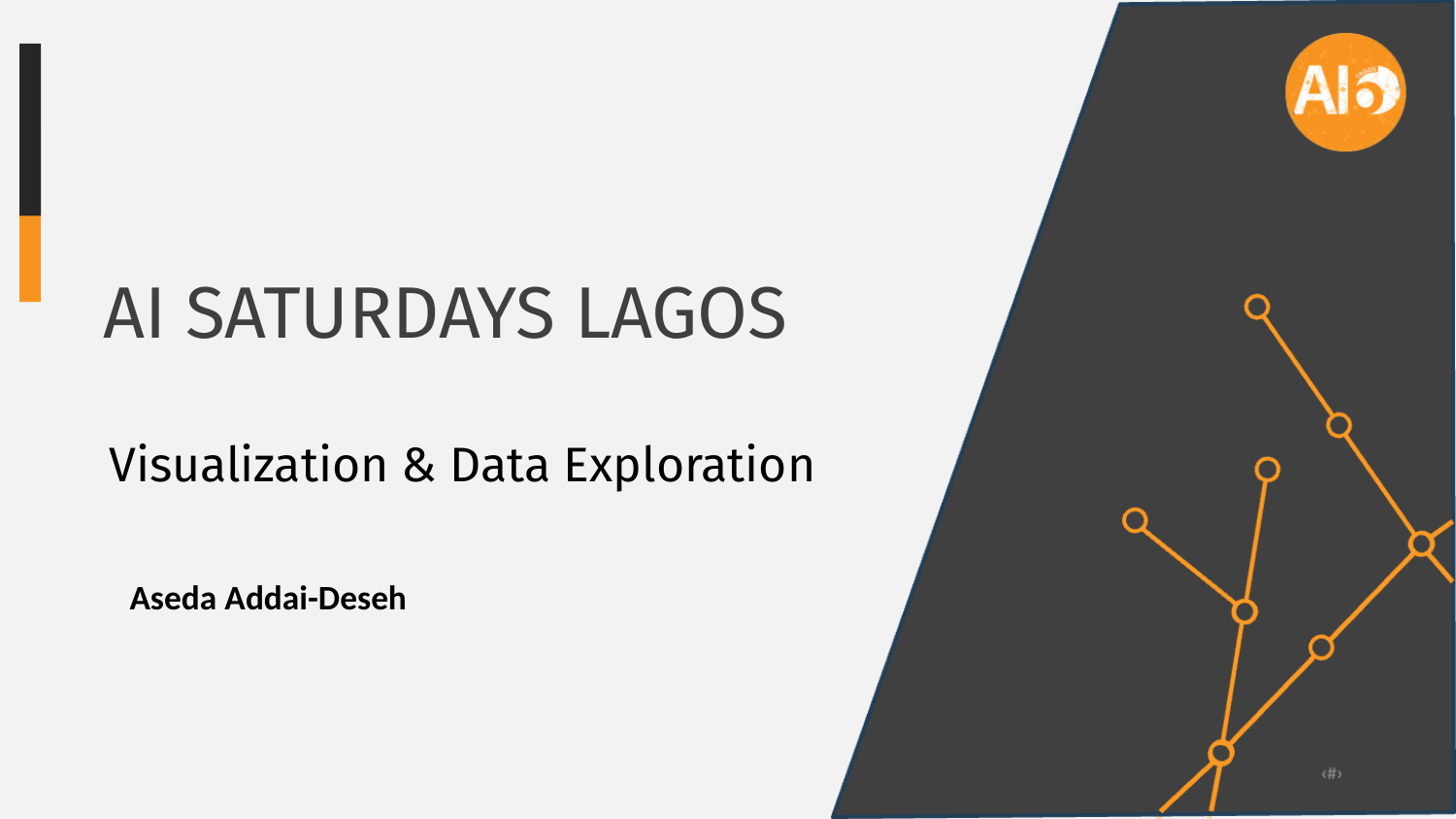

# AI SATURDAYS LAGOS
Visualization & Data Exploration
Aseda Addai-Deseh